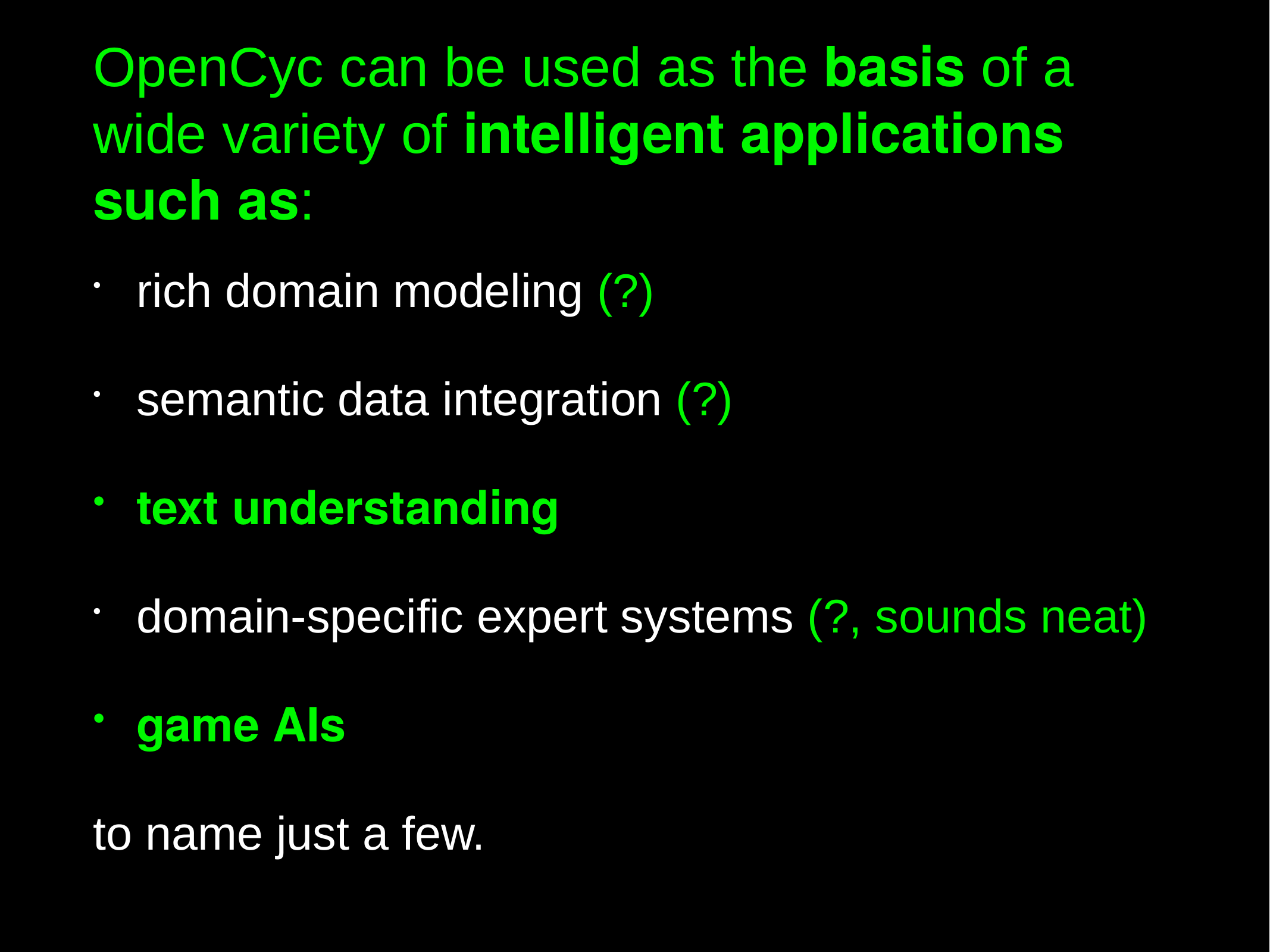

rich domain modeling (?)
semantic data integration (?)
text understanding
domain-specific expert systems (?, sounds neat)
game AIs
to name just a few.
OpenCyc can be used as the basis of a wide variety of intelligent applications such as: